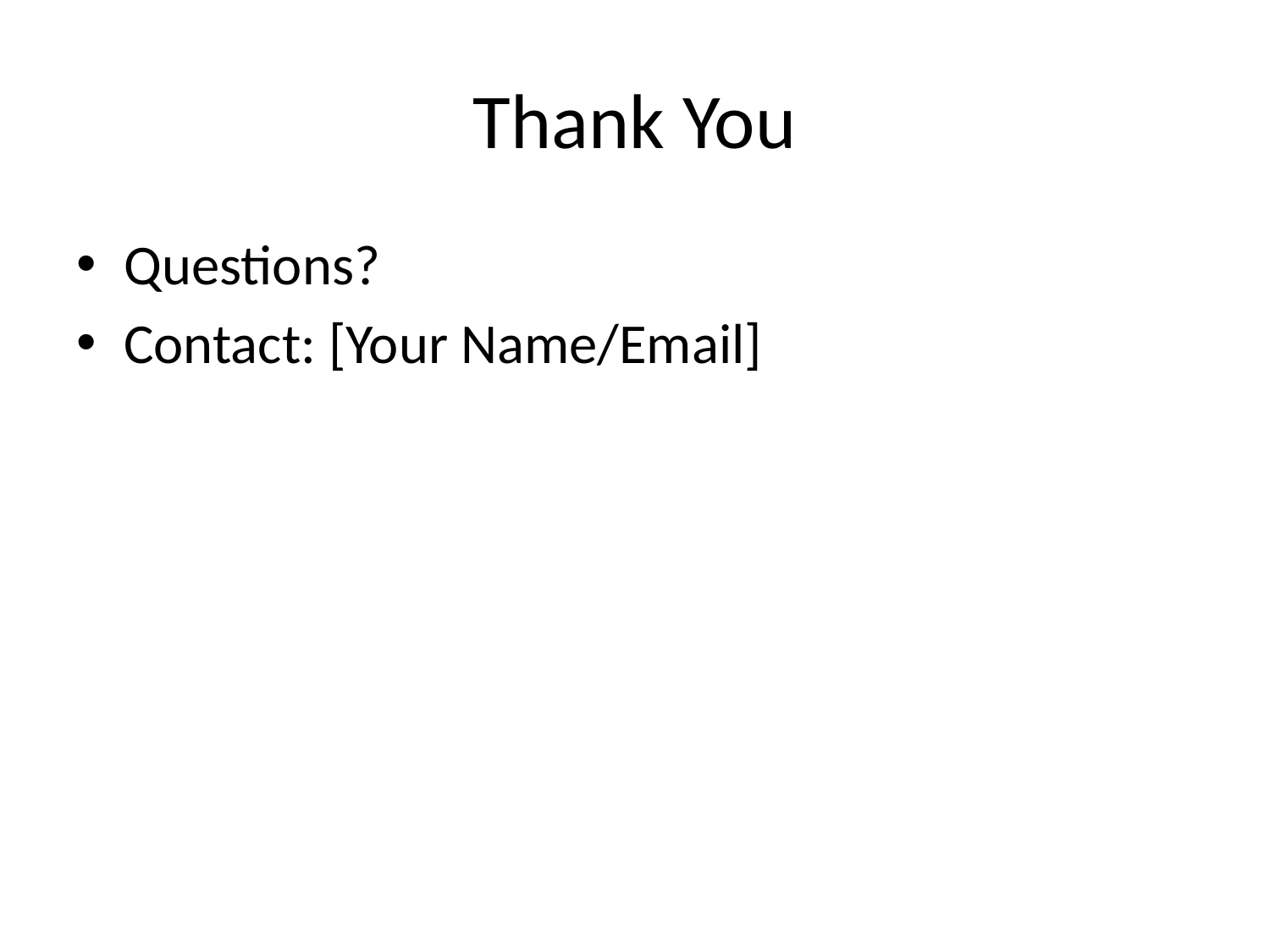

# Thank You
Questions?
Contact: [Your Name/Email]